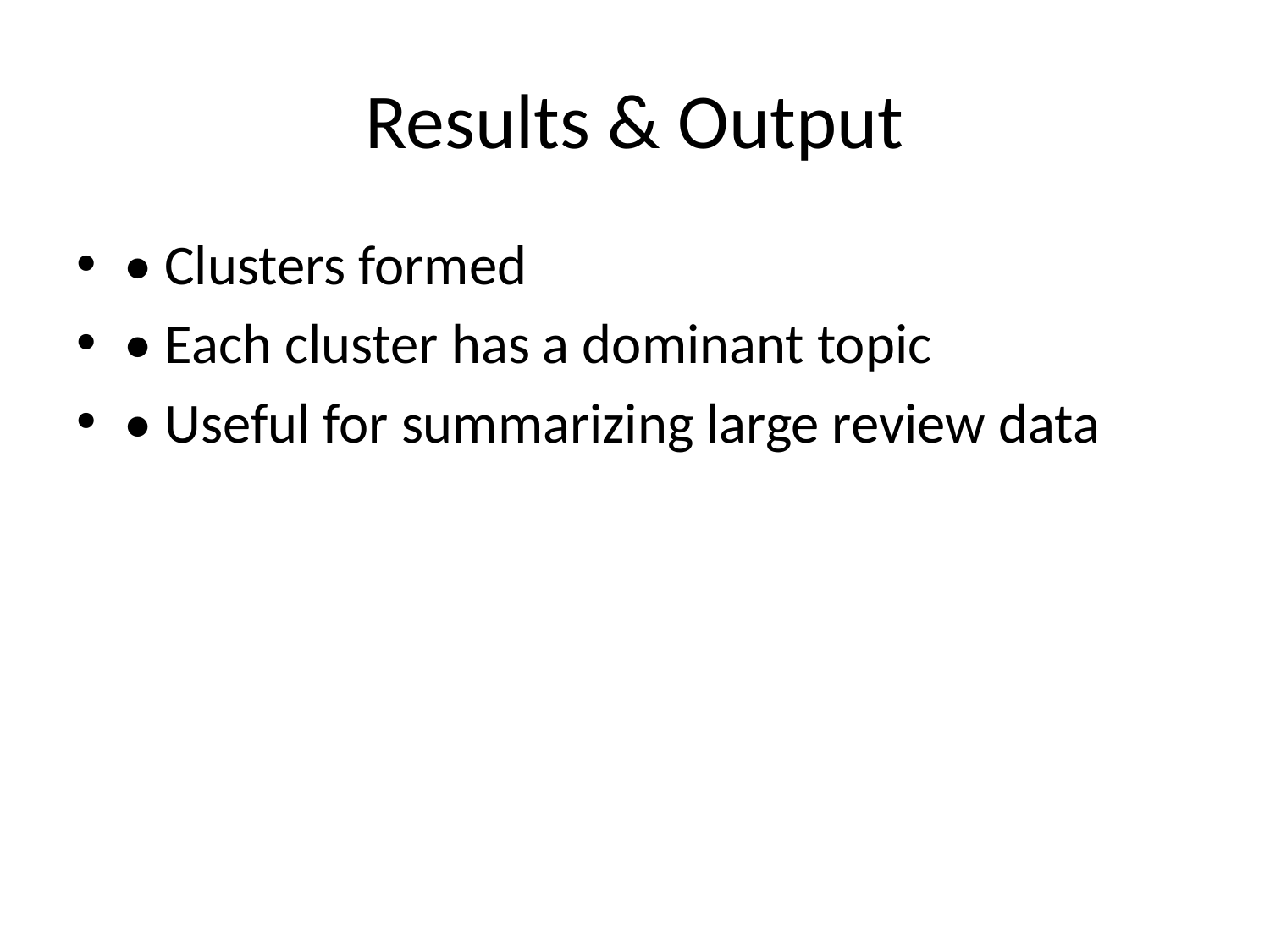

# Results & Output
• Clusters formed
• Each cluster has a dominant topic
• Useful for summarizing large review data